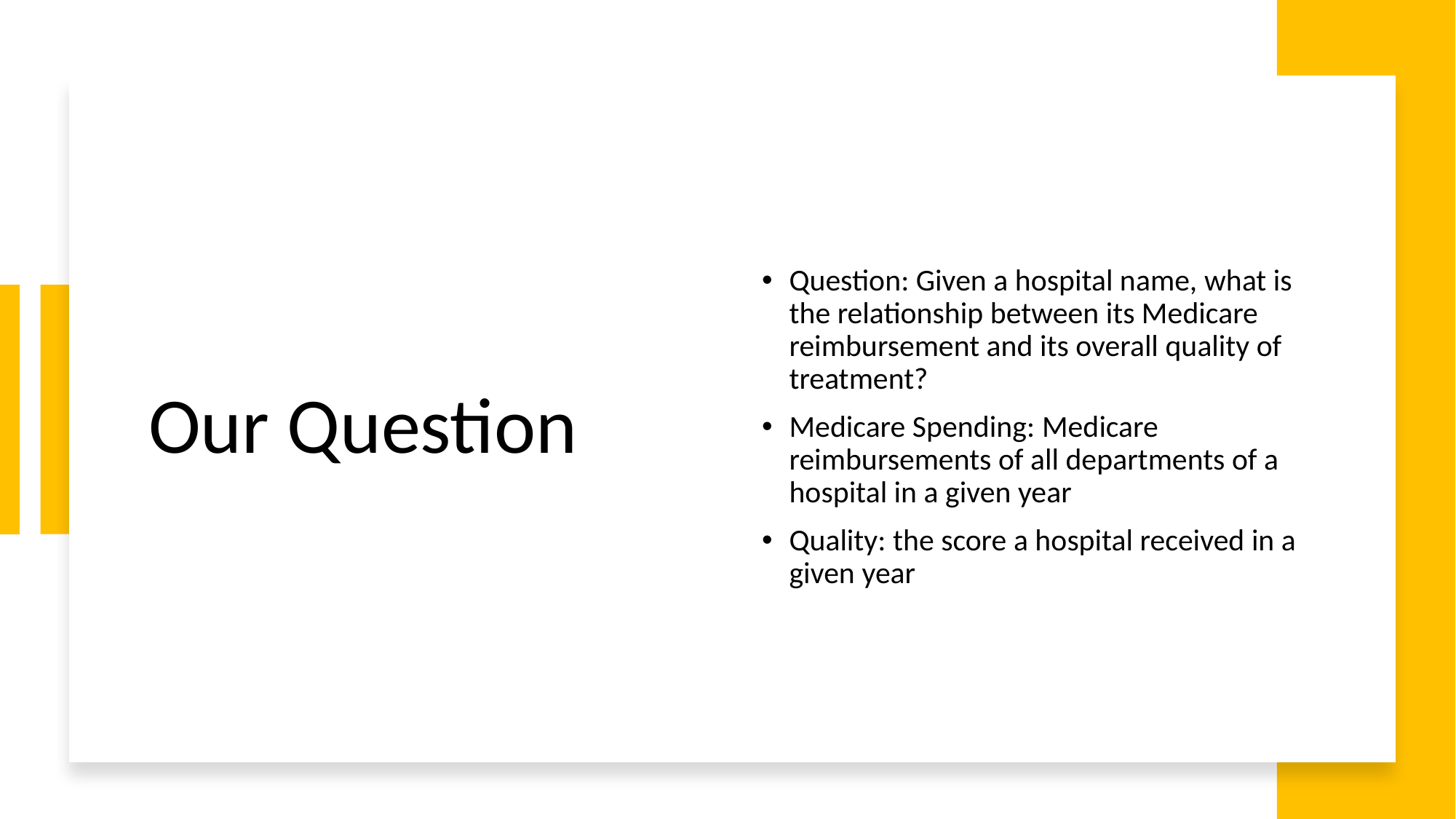

# Our Question
Question: Given a hospital name, what is the relationship between its Medicare reimbursement and its overall quality of treatment?
Medicare Spending: Medicare reimbursements of all departments of a hospital in a given year
Quality: the score a hospital received in a given year